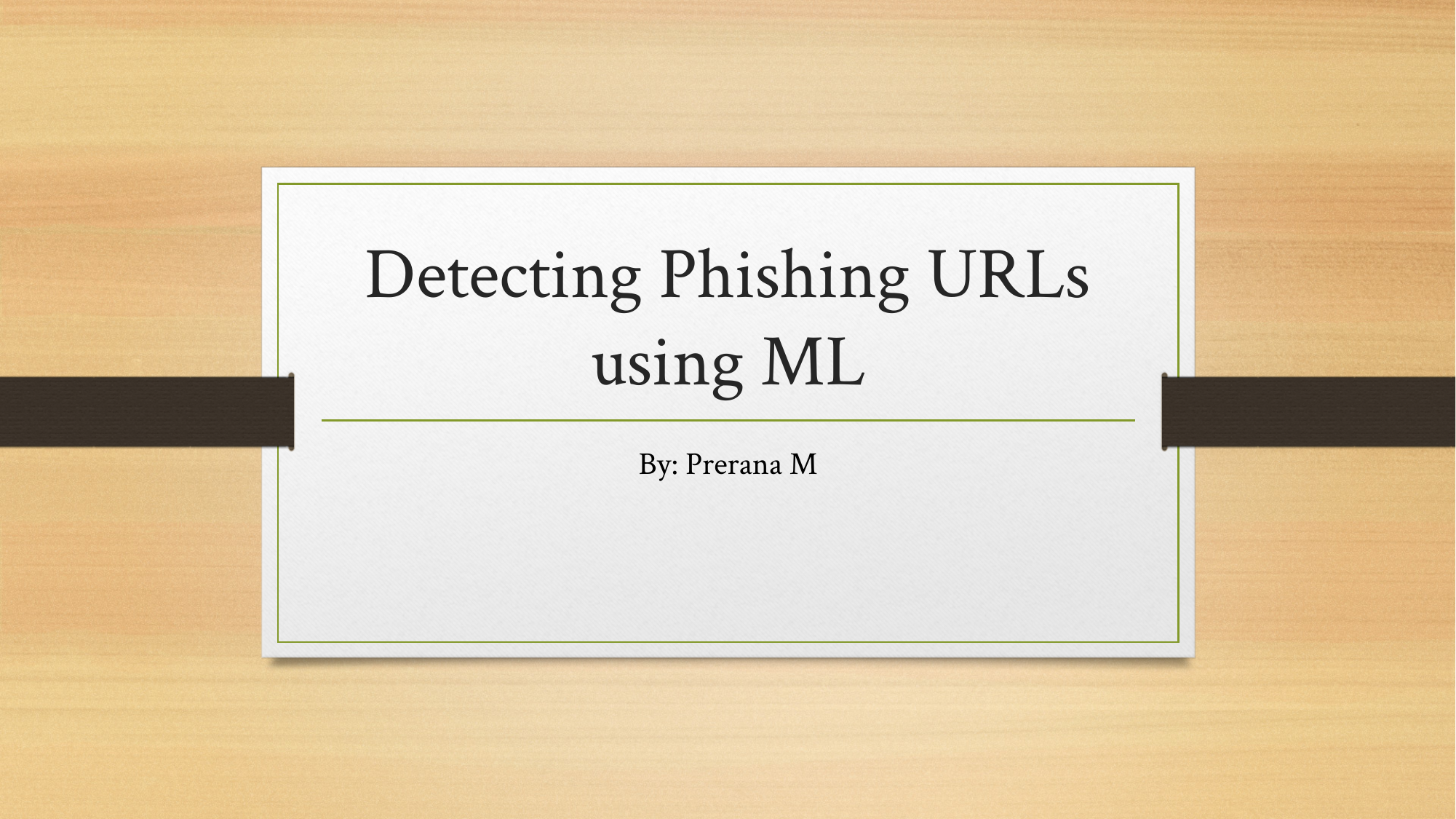

# Detecting Phishing URLs using ML
By: Prerana M